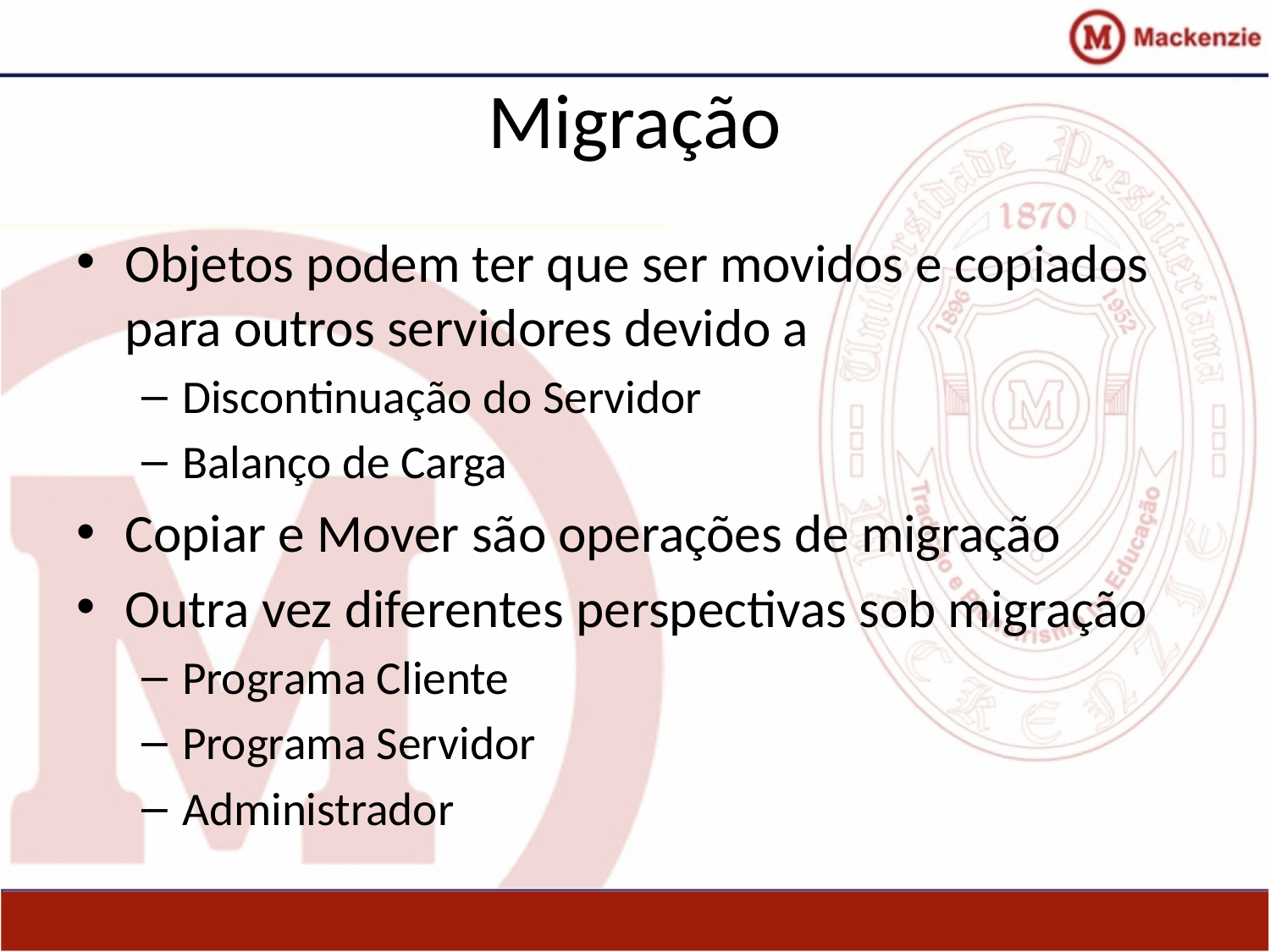

# Migração
Objetos podem ter que ser movidos e copiados para outros servidores devido a
Discontinuação do Servidor
Balanço de Carga
Copiar e Mover são operações de migração
Outra vez diferentes perspectivas sob migração
Programa Cliente
Programa Servidor
Administrador